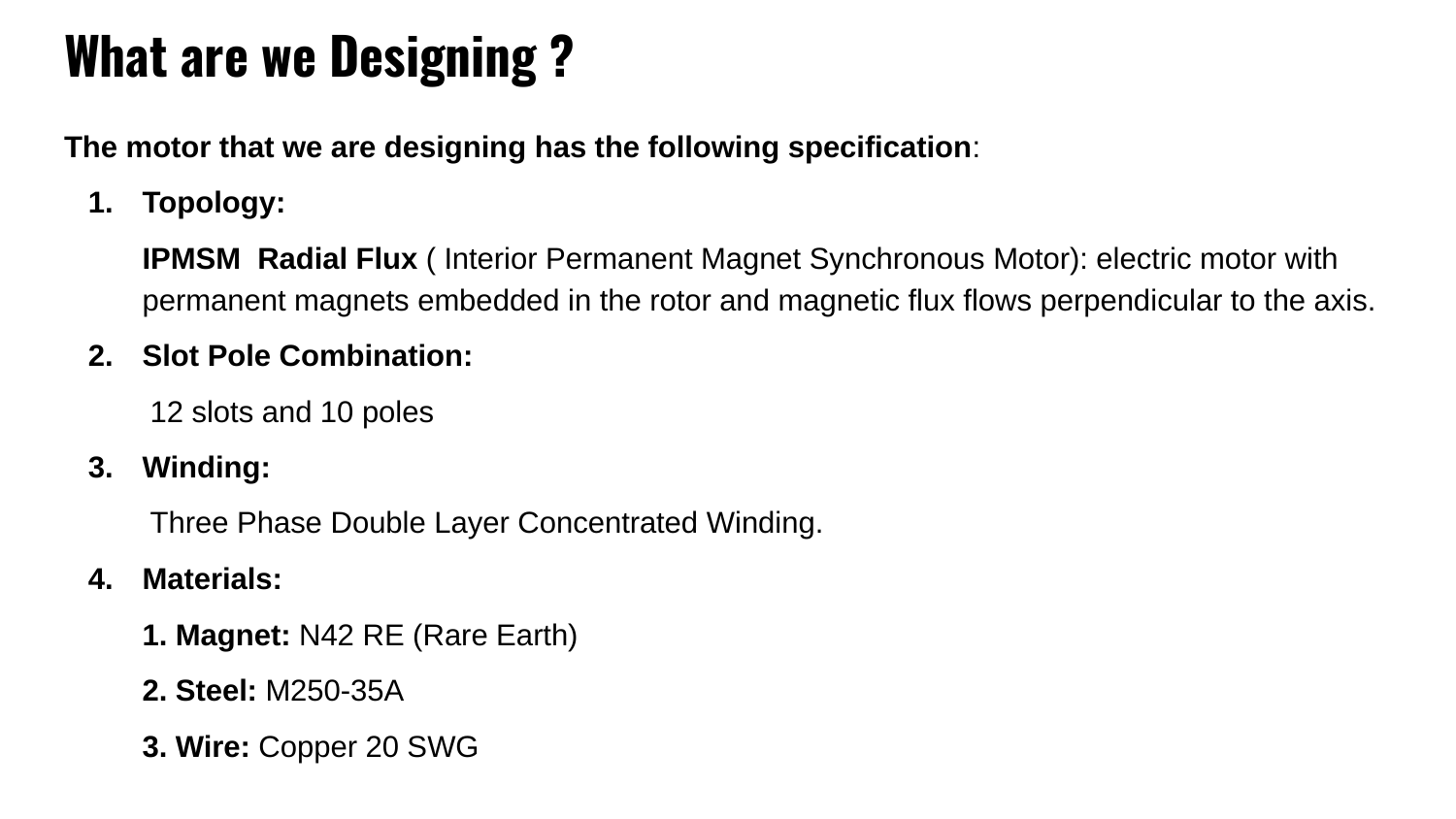

# What are we Designing ?
The motor that we are designing has the following specification:
Topology:
IPMSM  Radial Flux ( Interior Permanent Magnet Synchronous Motor): electric motor with permanent magnets embedded in the rotor and magnetic flux flows perpendicular to the axis.
Slot Pole Combination:
	12 slots and 10 poles
Winding:
	Three Phase Double Layer Concentrated Winding.
Materials:
1. Magnet: N42 RE (Rare Earth)
2. Steel: M250-35A
3. Wire: Copper 20 SWG